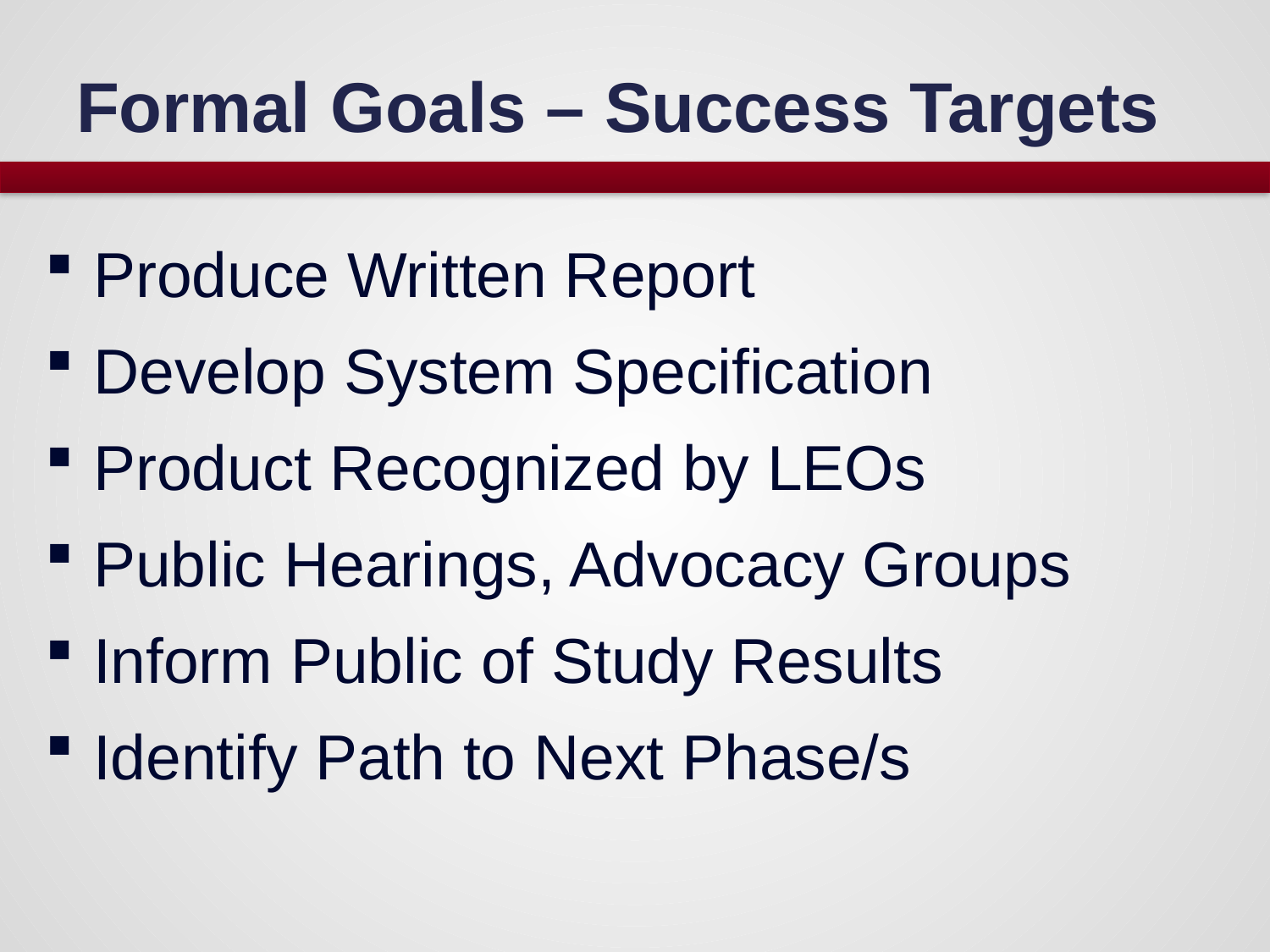

# Formal Goals – Success Targets
Produce Written Report
Develop System Specification
Product Recognized by LEOs
Public Hearings, Advocacy Groups
Inform Public of Study Results
Identify Path to Next Phase/s